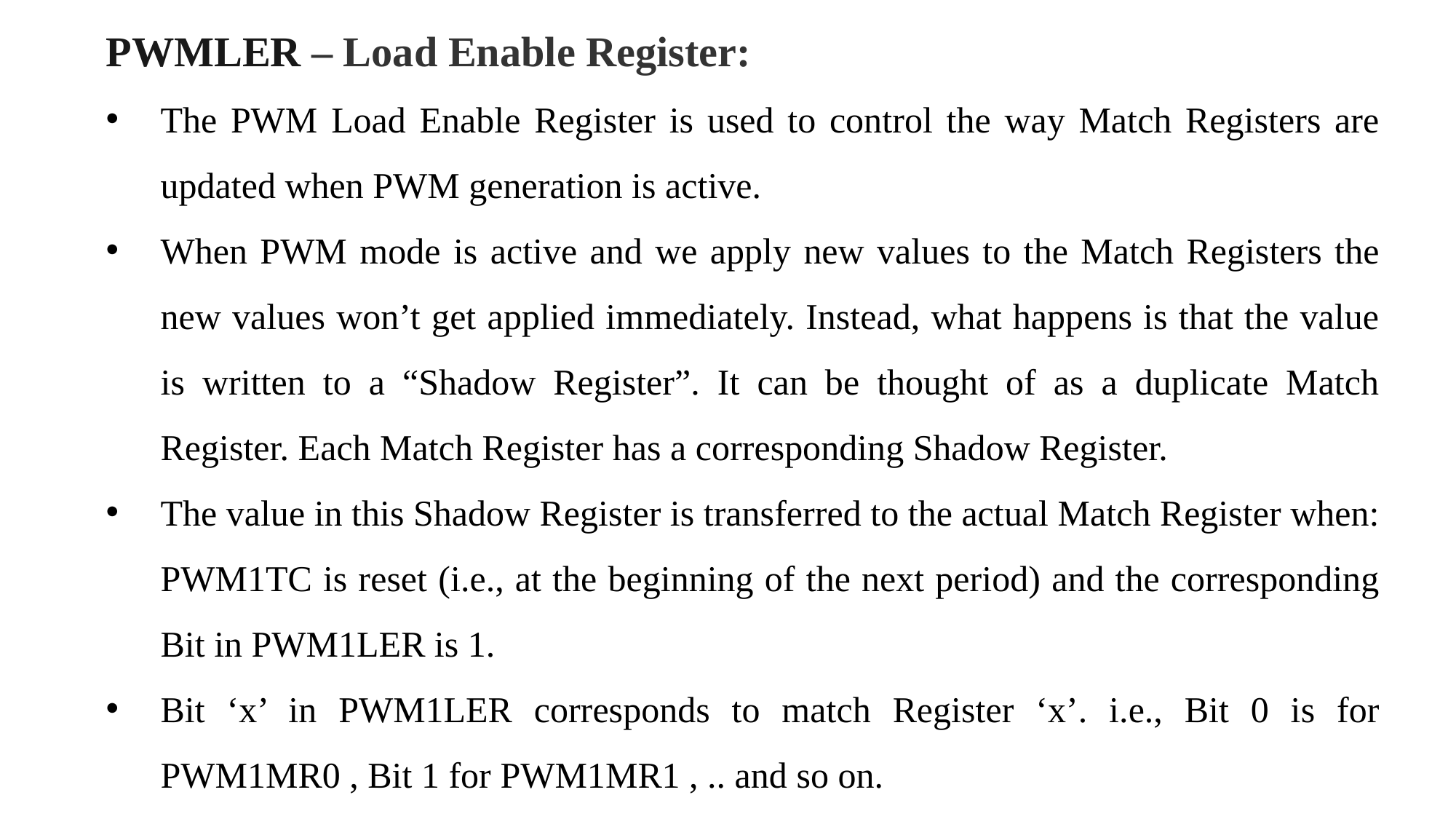

PWMLER – Load Enable Register:
The PWM Load Enable Register is used to control the way Match Registers are updated when PWM generation is active.
When PWM mode is active and we apply new values to the Match Registers the new values won’t get applied immediately. Instead, what happens is that the value is written to a “Shadow Register”. It can be thought of as a duplicate Match Register. Each Match Register has a corresponding Shadow Register.
The value in this Shadow Register is transferred to the actual Match Register when: PWM1TC is reset (i.e., at the beginning of the next period) and the corresponding Bit in PWM1LER is 1.
Bit ‘x’ in PWM1LER corresponds to match Register ‘x’. i.e., Bit 0 is for PWM1MR0 , Bit 1 for PWM1MR1 , .. and so on.